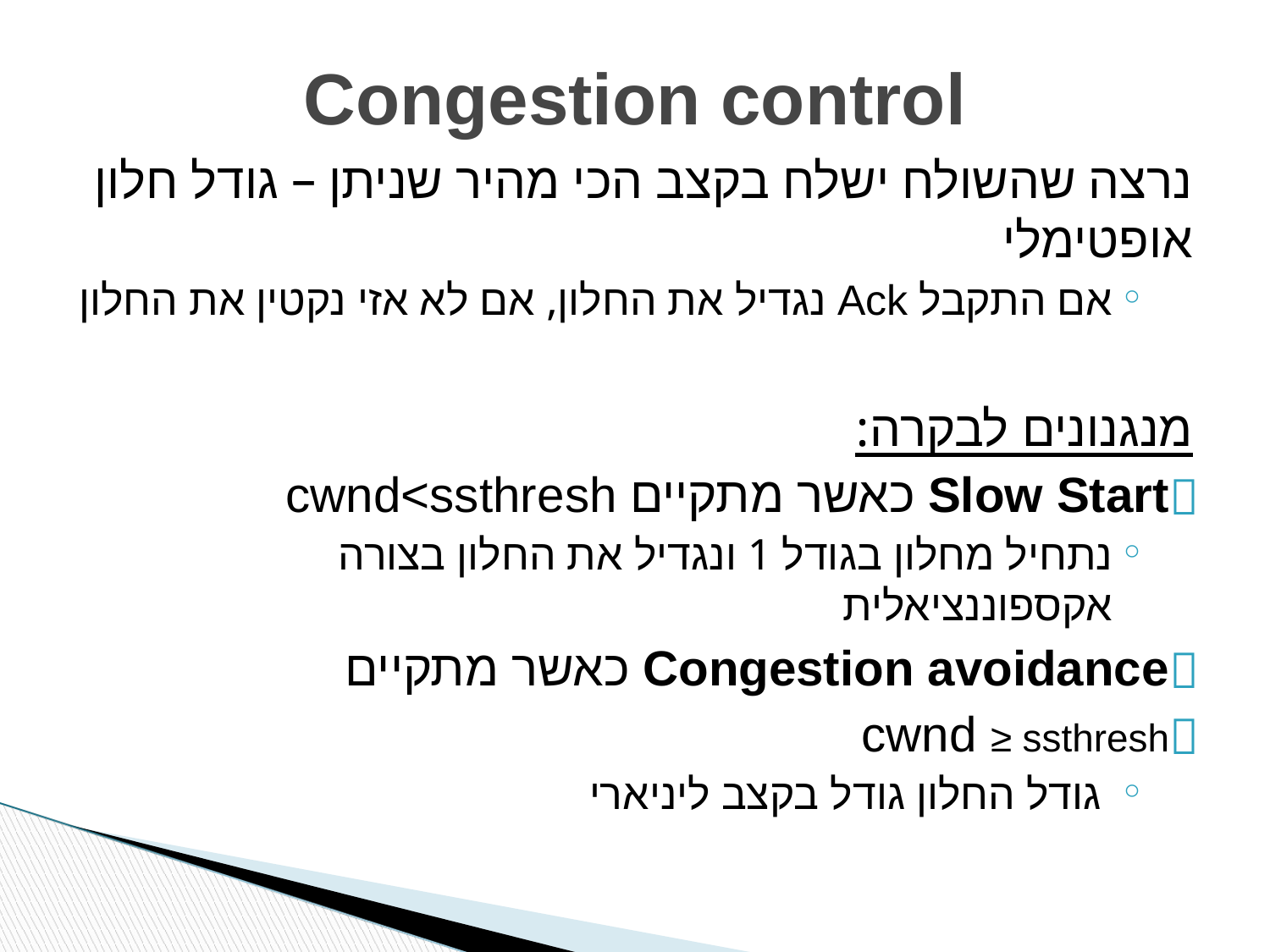

Congestion control
נרצה שהשולח ישלח בקצב הכי מהיר שניתן – גודל חלון אופטימלי
אם התקבל Ack נגדיל את החלון, אם לא אזי נקטין את החלון

מנגנונים לבקרה:
Slow Start כאשר מתקיים cwnd<ssthresh
נתחיל מחלון בגודל 1 ונגדיל את החלון בצורה אקספוננציאלית
Congestion avoidance כאשר מתקיים
cwnd ≥ ssthresh
 גודל החלון גודל בקצב ליניארי